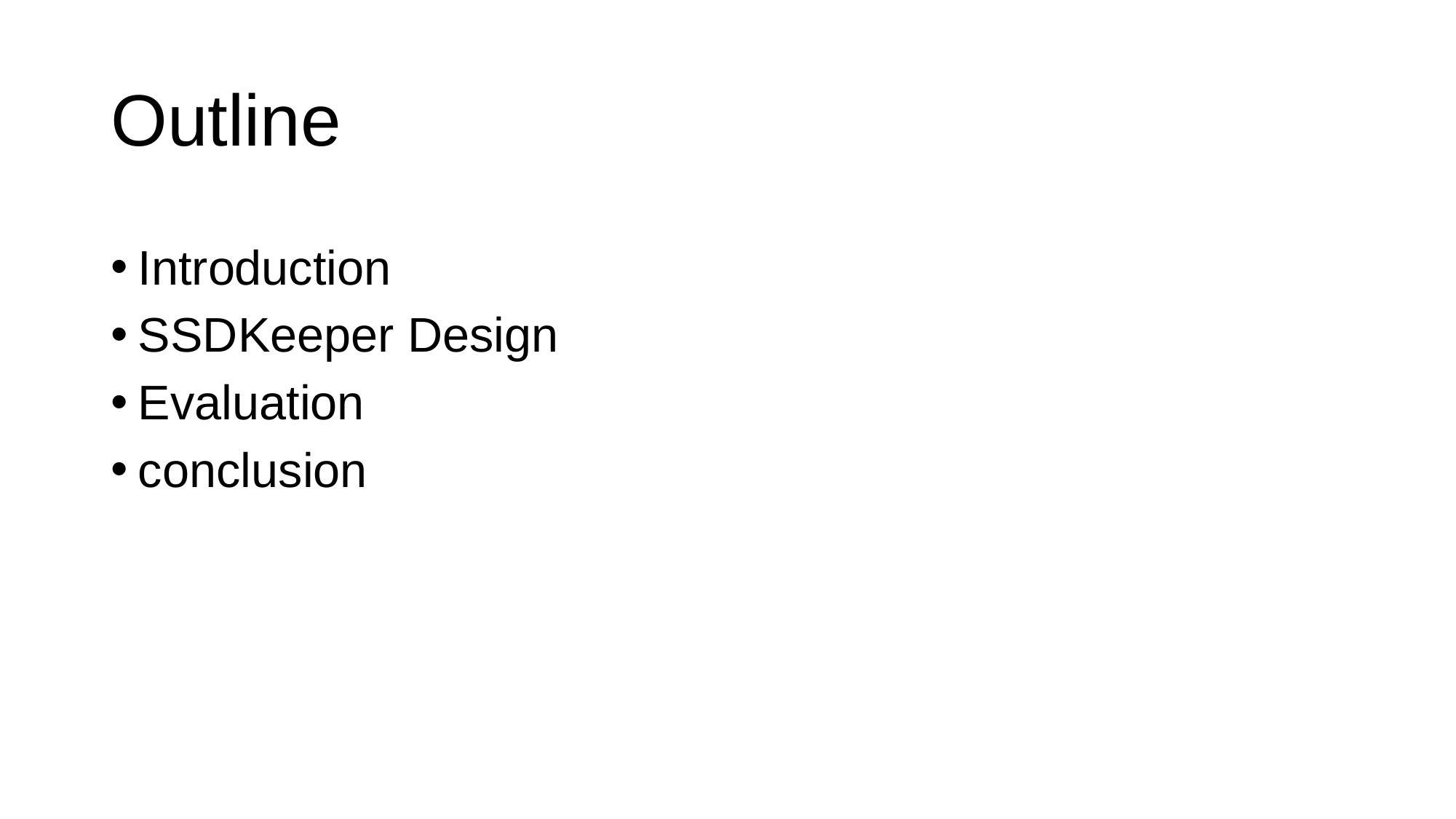

# Outline
Introduction
SSDKeeper Design
Evaluation
conclusion